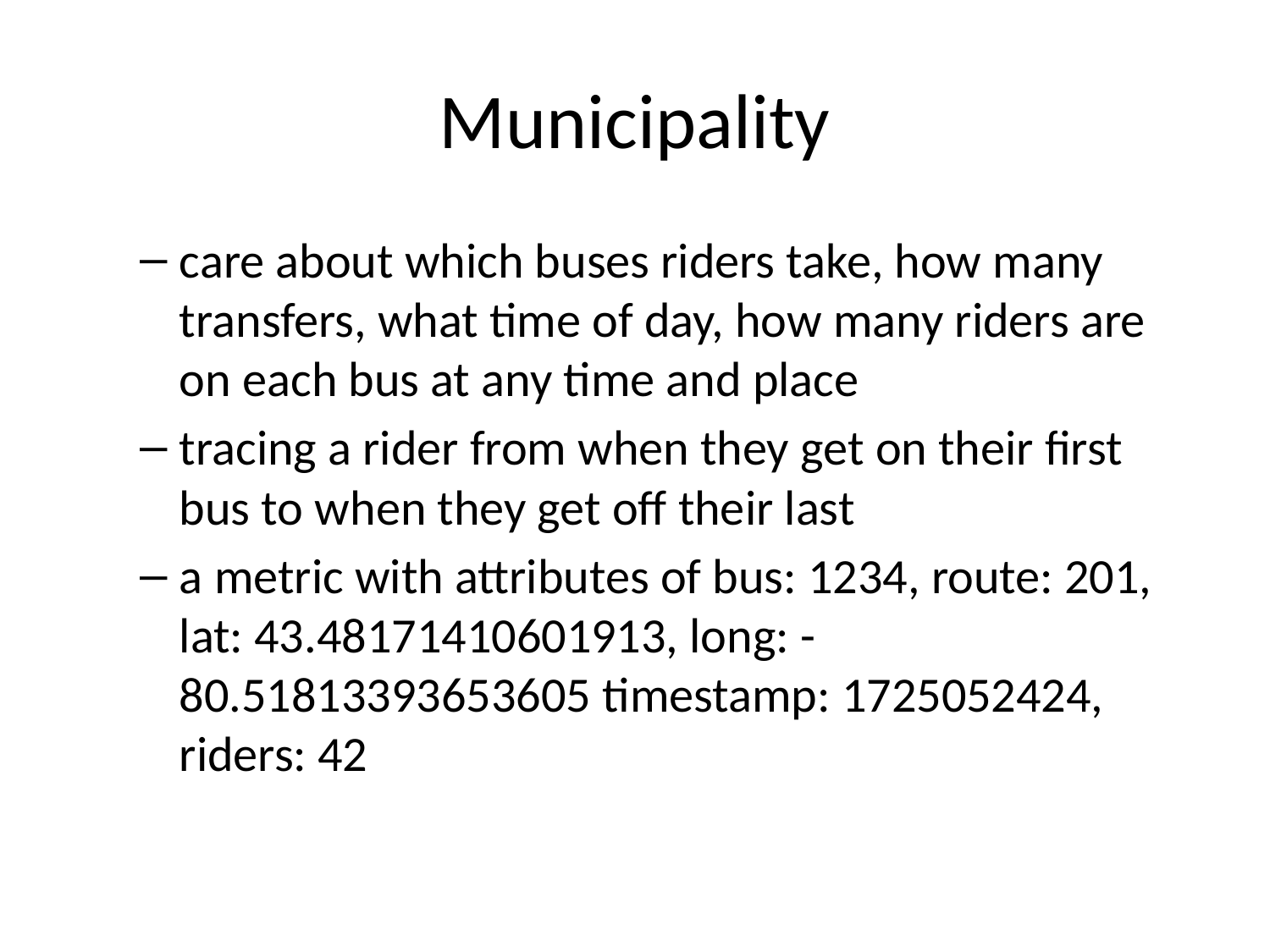

# Municipality
care about which buses riders take, how many transfers, what time of day, how many riders are on each bus at any time and place
tracing a rider from when they get on their first bus to when they get off their last
a metric with attributes of bus: 1234, route: 201, lat: 43.48171410601913, long: -80.51813393653605 timestamp: 1725052424, riders: 42